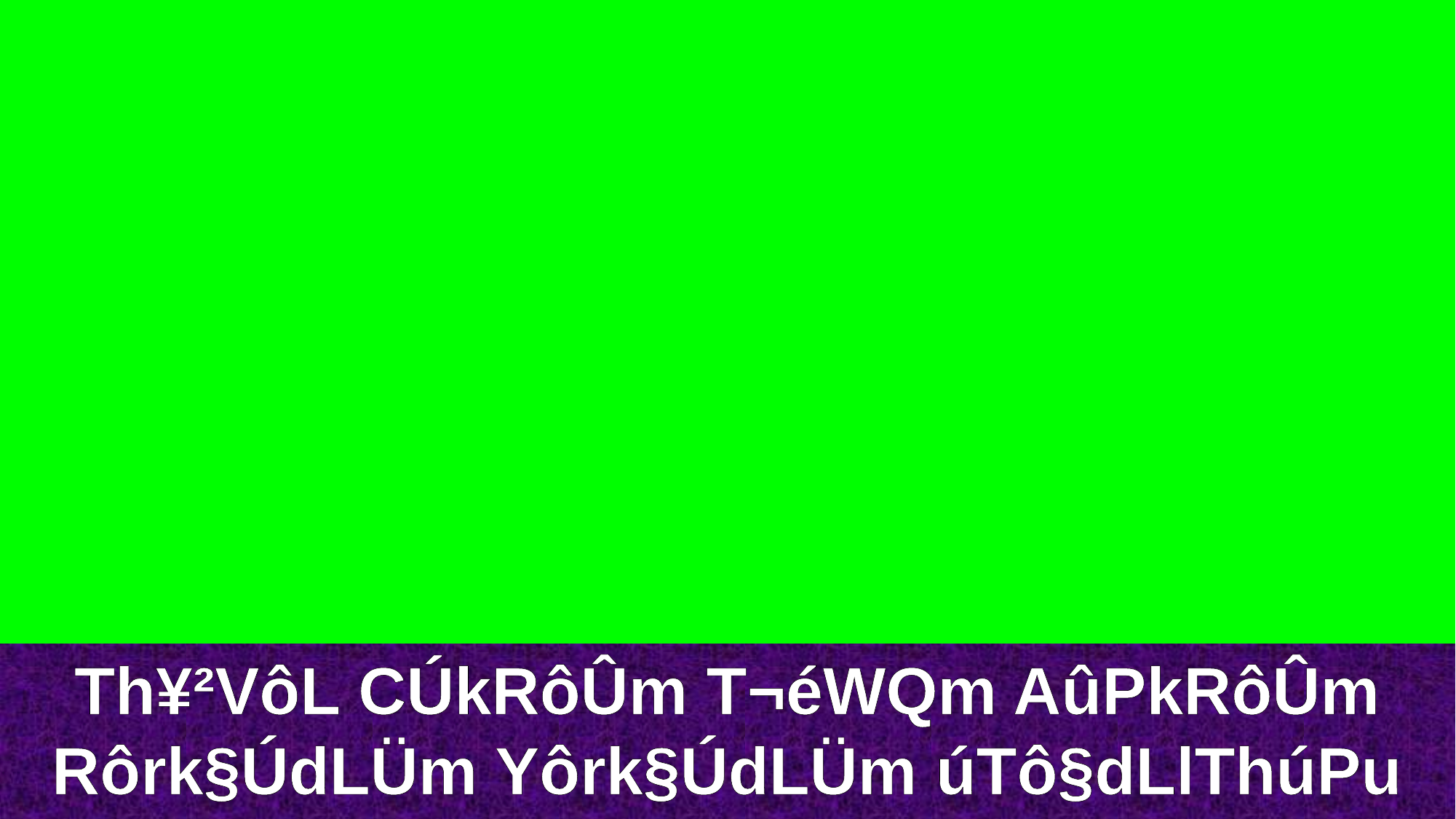

Th¥²VôL CÚkRôÛm T¬éWQm AûPkRôÛm
Rôrk§ÚdLÜm Yôrk§ÚdLÜm úTô§dLlThúPu